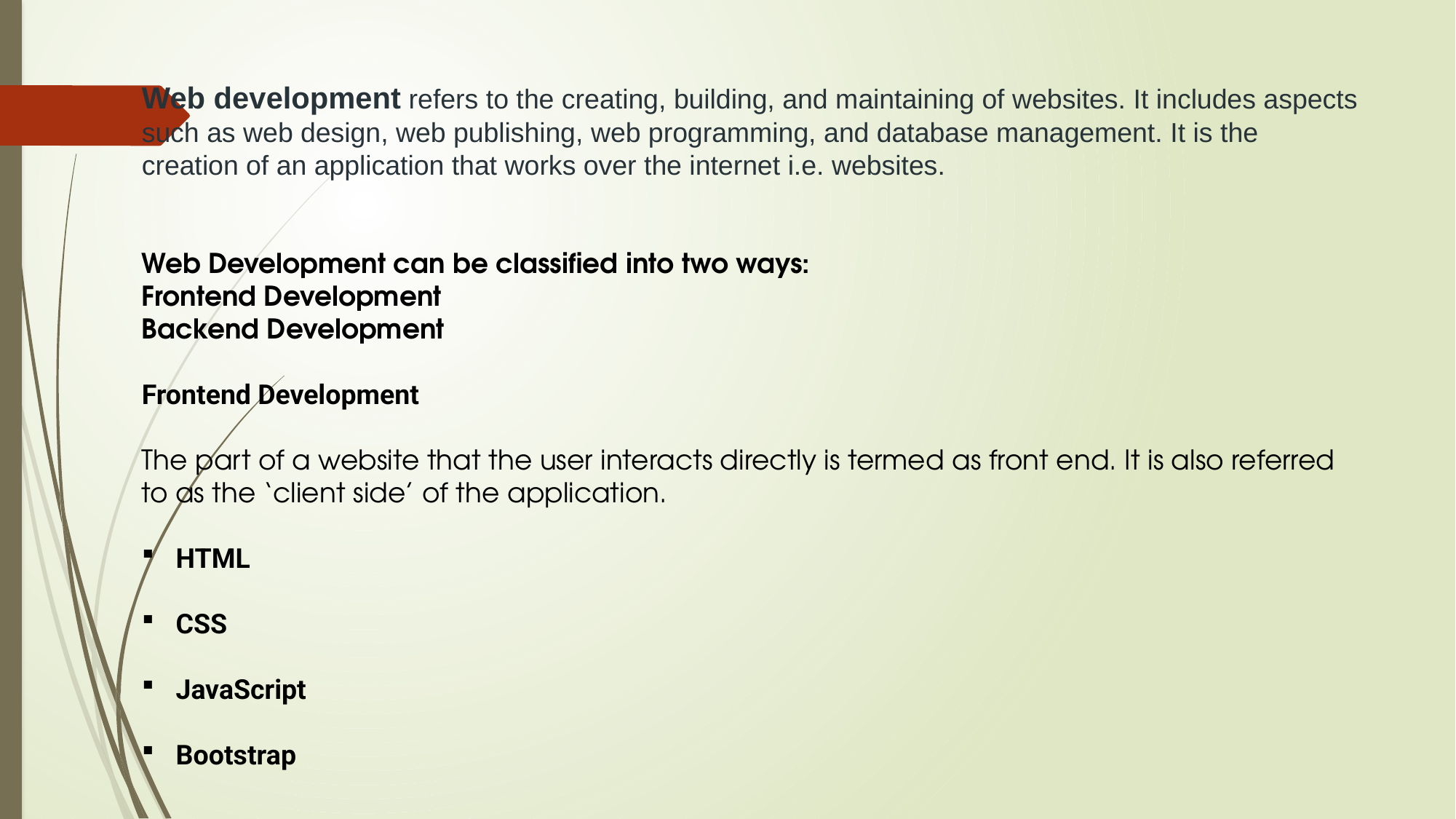

Web development refers to the creating, building, and maintaining of websites. It includes aspects such as web design, web publishing, web programming, and database management. It is the creation of an application that works over the internet i.e. websites.

Web Development can be classified into two ways:
Frontend Development
Backend Development

Frontend Development

The part of a website that the user interacts directly is termed as front end. It is also referred to as the ‘client side’ of the application.

HTML

CSS

JavaScript

Bootstrap